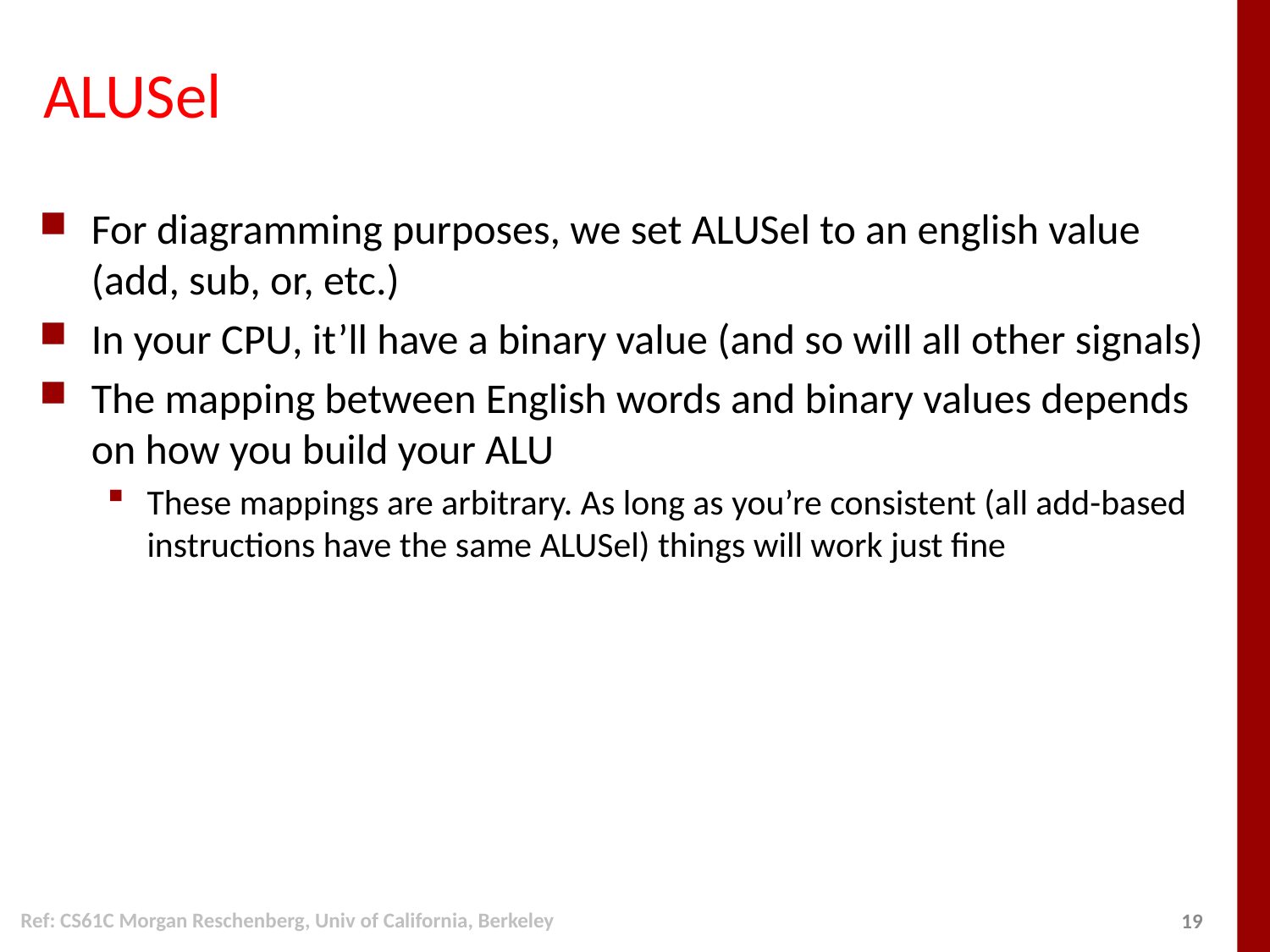

# ALUSel
For diagramming purposes, we set ALUSel to an english value (add, sub, or, etc.)
In your CPU, it’ll have a binary value (and so will all other signals)
The mapping between English words and binary values depends on how you build your ALU
These mappings are arbitrary. As long as you’re consistent (all add-based instructions have the same ALUSel) things will work just fine
Ref: CS61C Morgan Reschenberg, Univ of California, Berkeley